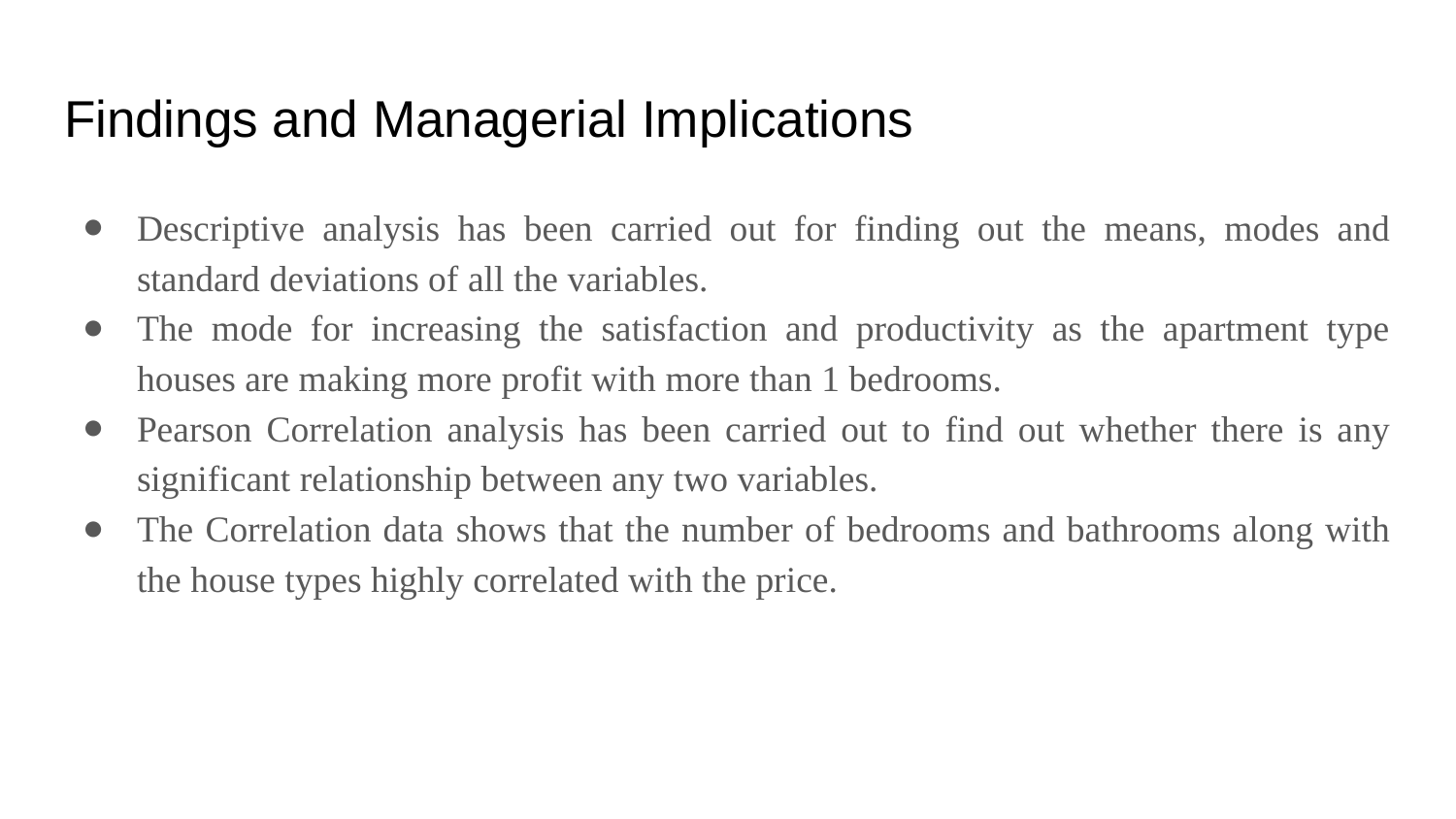

# Findings and Managerial Implications

Descriptive analysis has been carried out for finding out the means, modes and standard deviations of all the variables.
The mode for increasing the satisfaction and productivity as the apartment type houses are making more profit with more than 1 bedrooms.
Pearson Correlation analysis has been carried out to find out whether there is any significant relationship between any two variables.
The Correlation data shows that the number of bedrooms and bathrooms along with the house types highly correlated with the price.